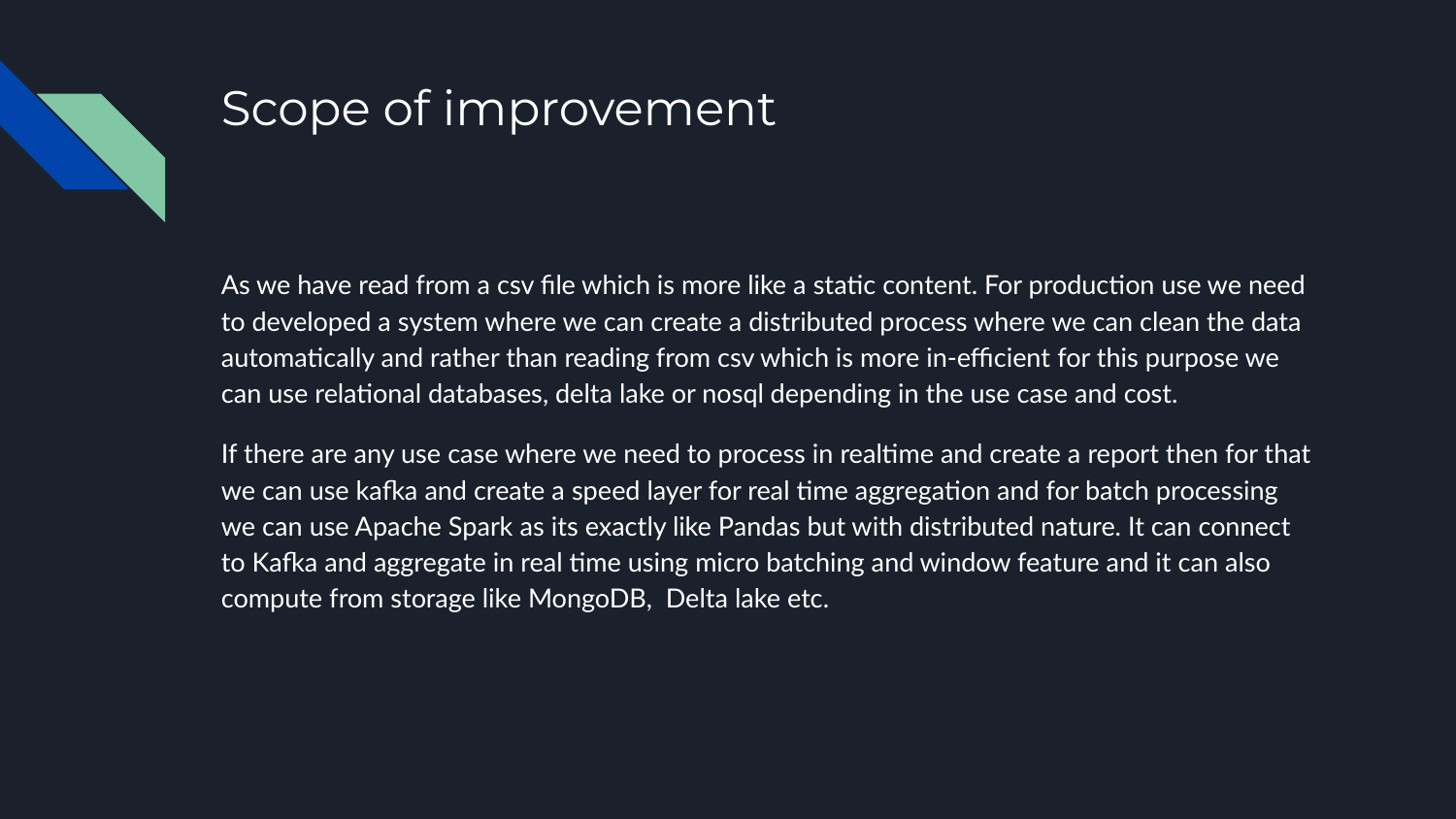

# Scope of improvement
As we have read from a csv file which is more like a static content. For production use we need to developed a system where we can create a distributed process where we can clean the data automatically and rather than reading from csv which is more in-efficient for this purpose we can use relational databases, delta lake or nosql depending in the use case and cost.
If there are any use case where we need to process in realtime and create a report then for that we can use kafka and create a speed layer for real time aggregation and for batch processing we can use Apache Spark as its exactly like Pandas but with distributed nature. It can connect to Kafka and aggregate in real time using micro batching and window feature and it can also compute from storage like MongoDB,  Delta lake etc.